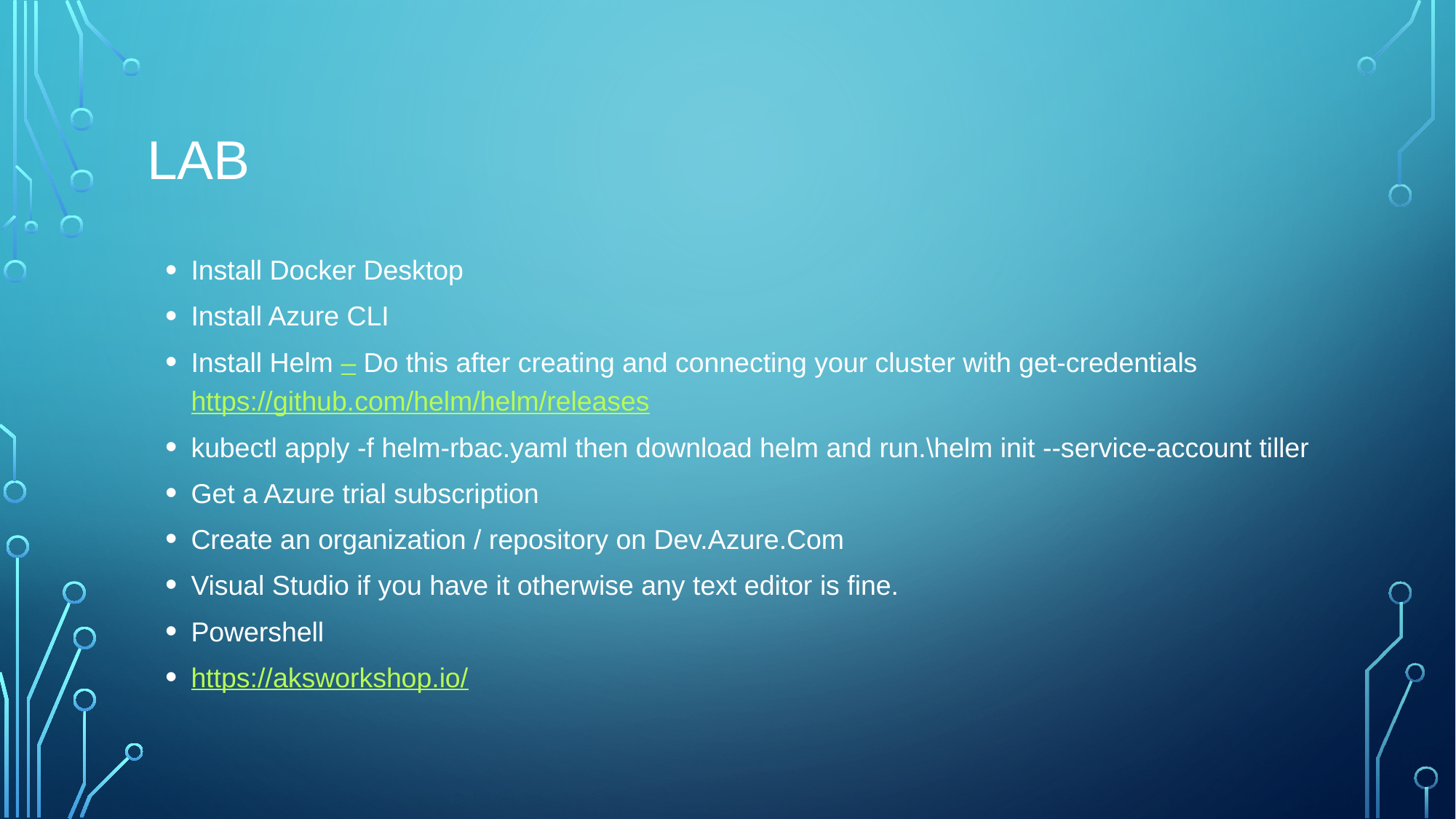

# Lab
Install Docker Desktop
Install Azure CLI
Install Helm – Do this after creating and connecting your cluster with get-credentials https://github.com/helm/helm/releases
kubectl apply -f helm-rbac.yaml then download helm and run.\helm init --service-account tiller
Get a Azure trial subscription
Create an organization / repository on Dev.Azure.Com
Visual Studio if you have it otherwise any text editor is fine.
Powershell
https://aksworkshop.io/